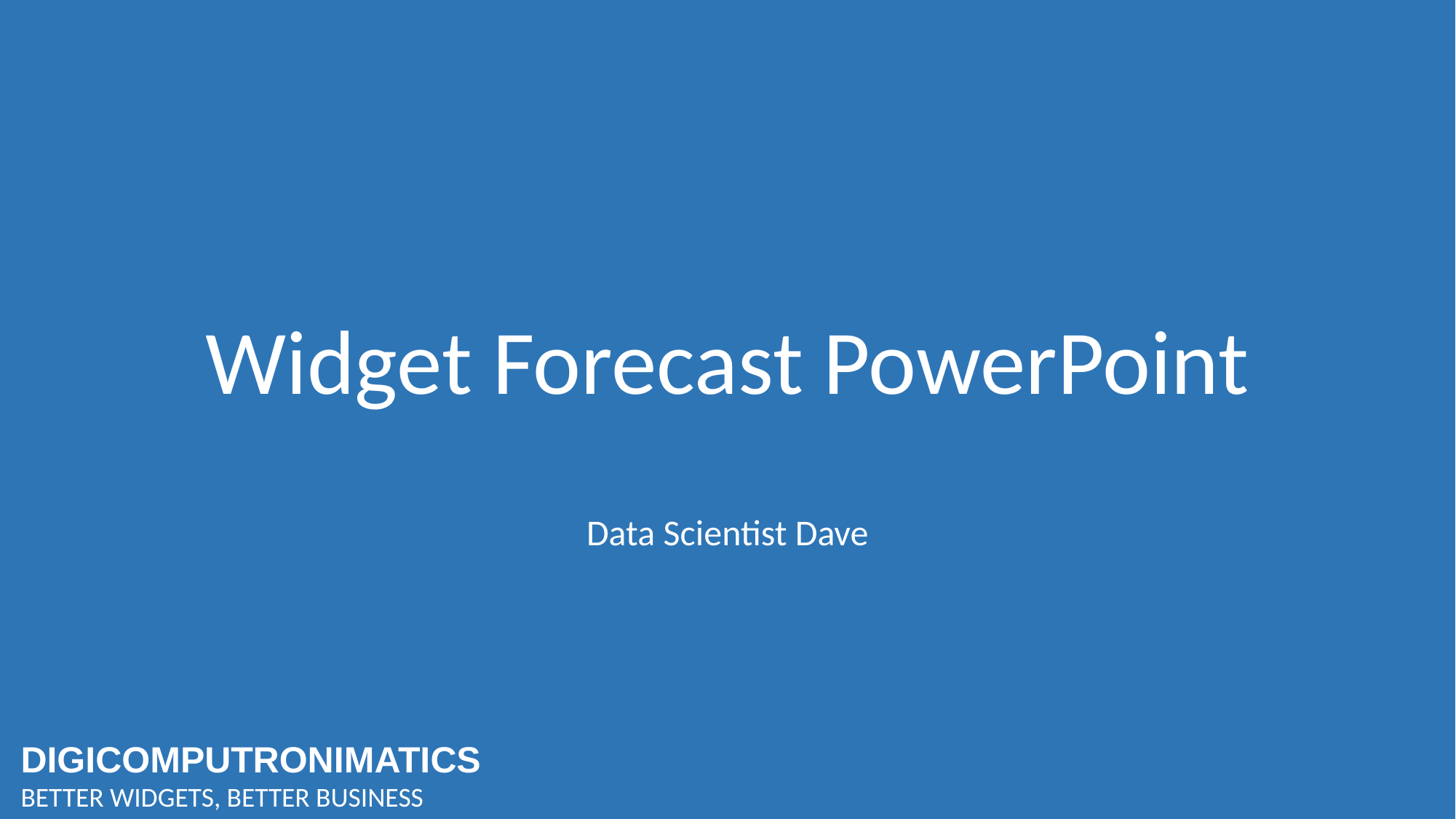

# Widget Forecast PowerPoint
Data Scientist Dave